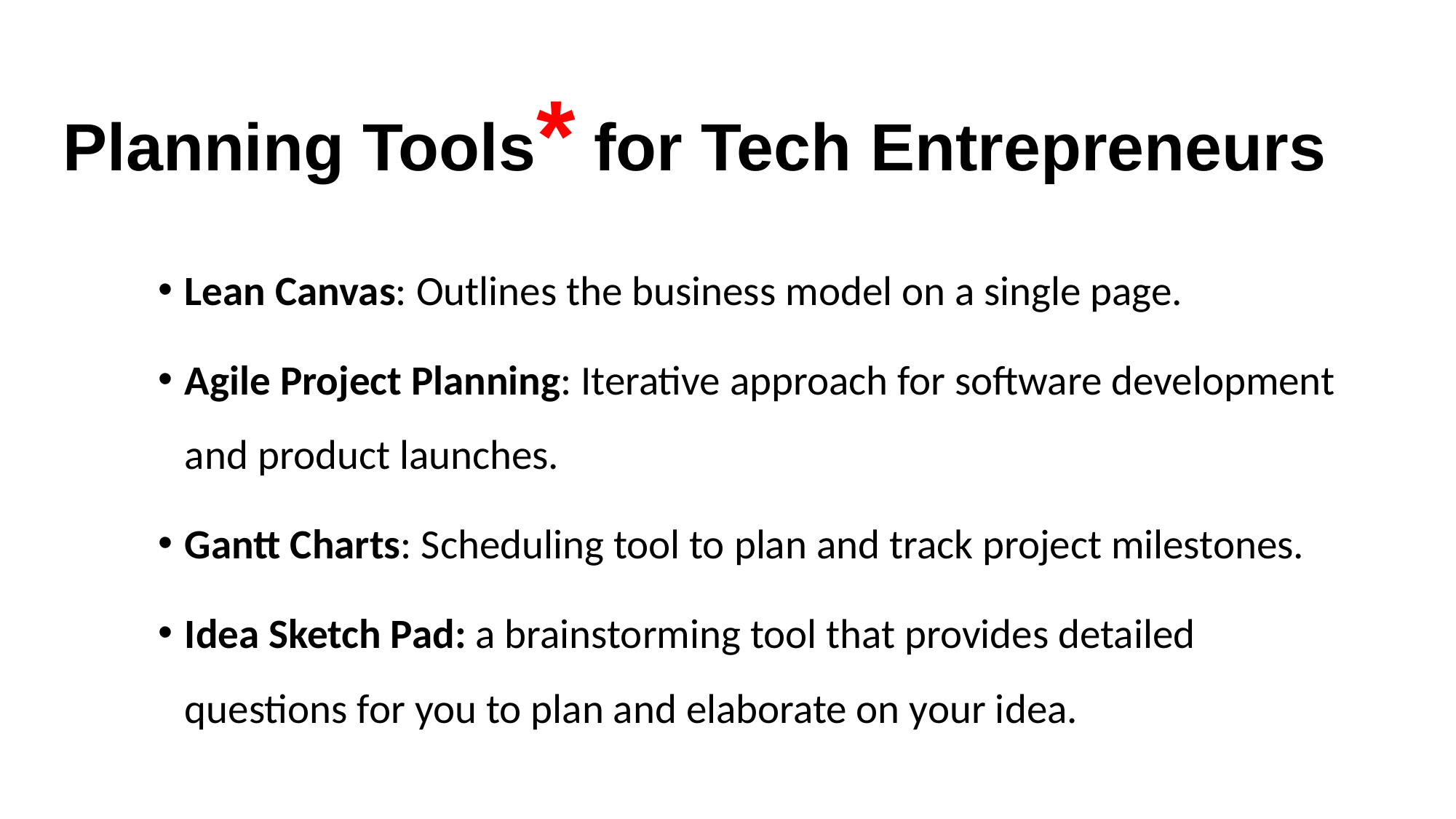

# Planning Tools* for Tech Entrepreneurs
Lean Canvas: Outlines the business model on a single page.
Agile Project Planning: Iterative approach for software development and product launches.
Gantt Charts: Scheduling tool to plan and track project milestones.
Idea Sketch Pad: a brainstorming tool that provides detailed questions for you to plan and elaborate on your idea.